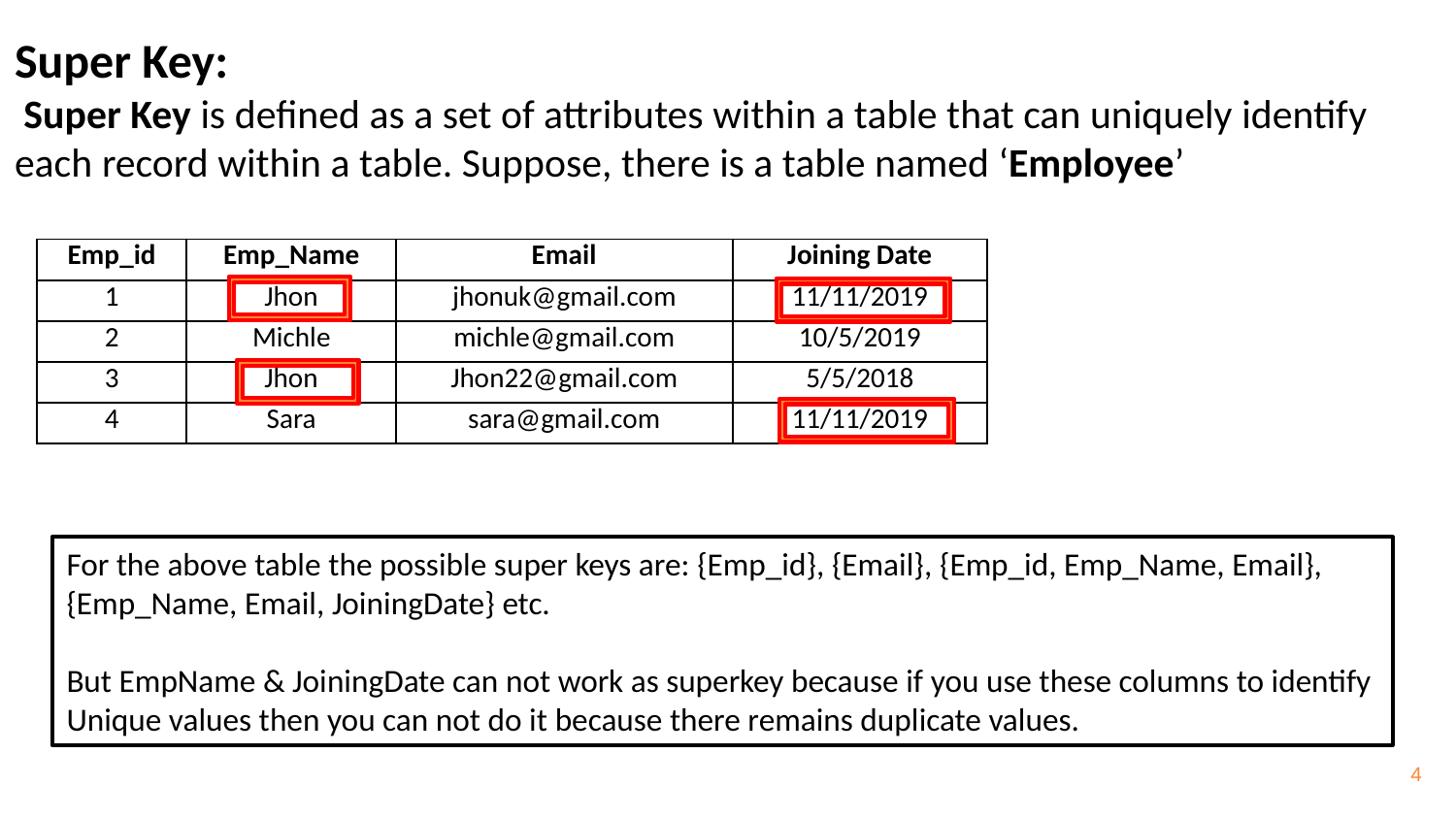

# Super Key: Super Key is defined as a set of attributes within a table that can uniquely identify each record within a table. Suppose, there is a table named ‘Employee’
| Emp\_id | Emp\_Name | Email | Joining Date |
| --- | --- | --- | --- |
| 1 | Jhon | jhonuk@gmail.com | 11/11/2019 |
| 2 | Michle | michle@gmail.com | 10/5/2019 |
| 3 | Jhon | Jhon22@gmail.com | 5/5/2018 |
| 4 | Sara | sara@gmail.com | 11/11/2019 |

For the above table the possible super keys are: {Emp_id}, {Email}, {Emp_id, Emp_Name, Email},
{Emp_Name, Email, JoiningDate} etc.

But EmpName & JoiningDate can not work as superkey because if you use these columns to identify
Unique values then you can not do it because there remains duplicate values.
4